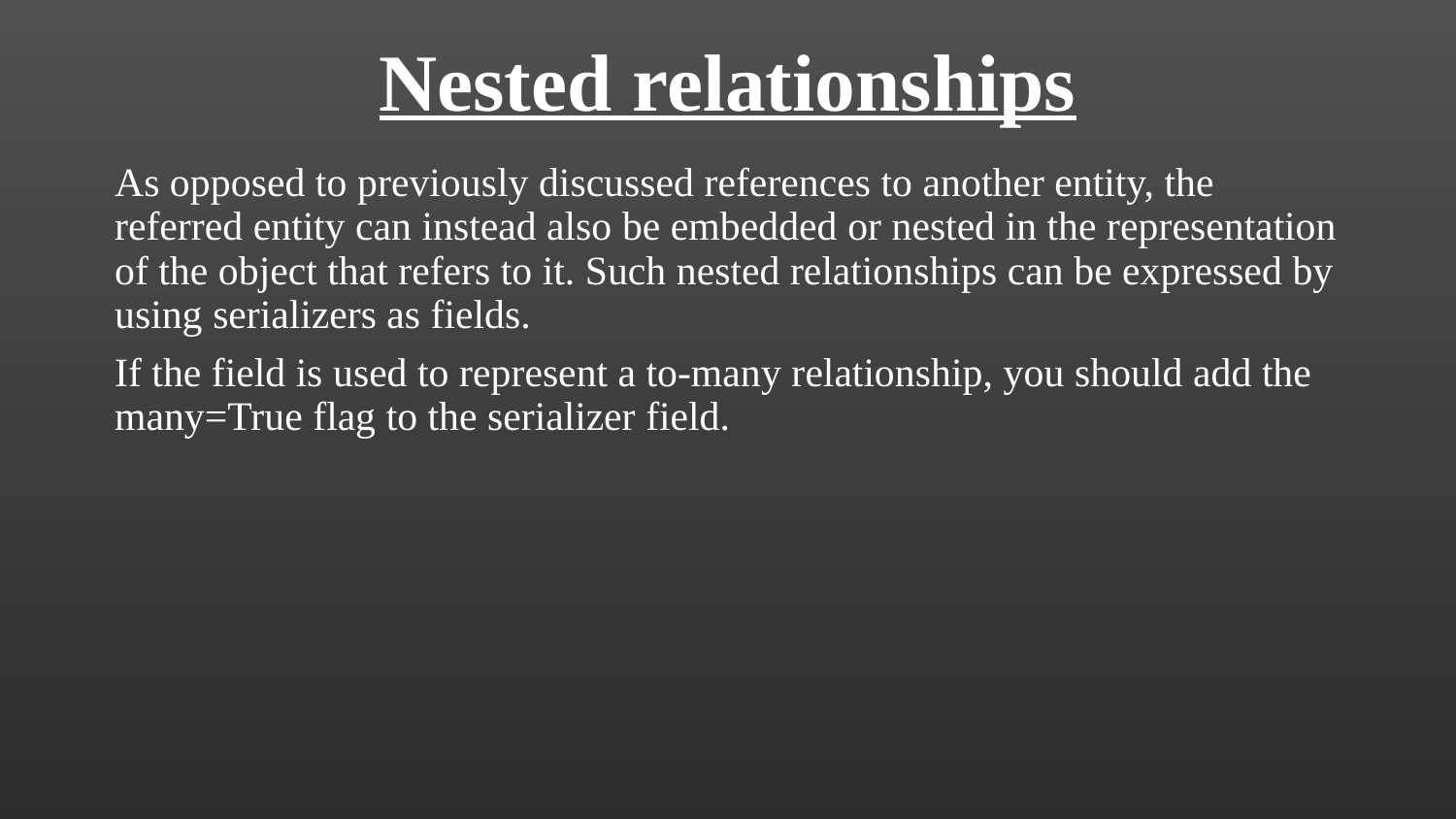

# Nested relationships
As opposed to previously discussed references to another entity, the referred entity can instead also be embedded or nested in the representation of the object that refers to it. Such nested relationships can be expressed by using serializers as fields.
If the field is used to represent a to-many relationship, you should add the many=True flag to the serializer field.